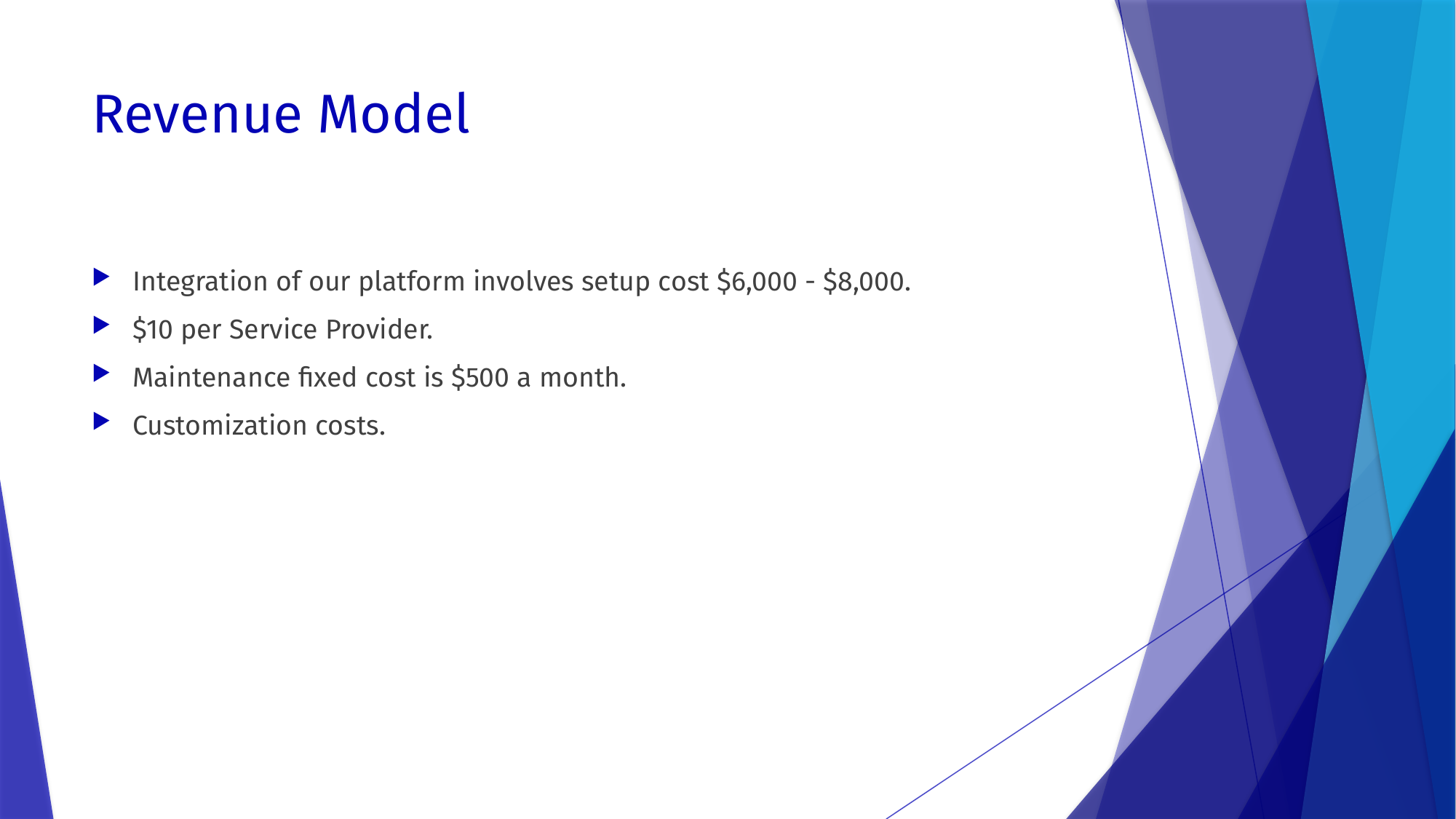

# Revenue Model
Integration of our platform involves setup cost $6,000 - $8,000.
$10 per Service Provider.
Maintenance fixed cost is $500 a month.
Customization costs.